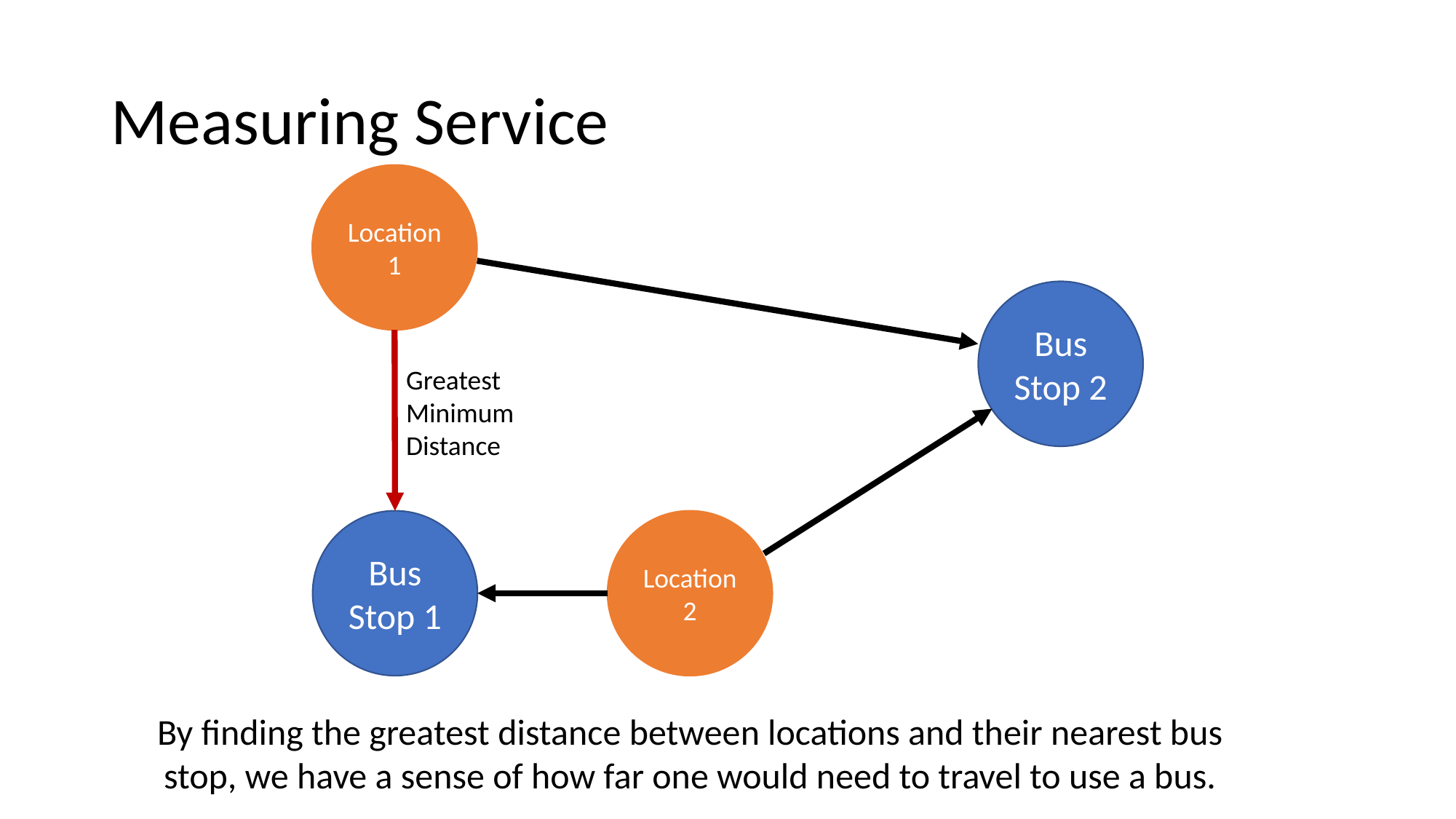

# Measuring Service
Location 1
Bus Stop 2
Greatest
Minimum
Distance
Bus Stop 1
Location 2
By finding the greatest distance between locations and their nearest bus stop, we have a sense of how far one would need to travel to use a bus.